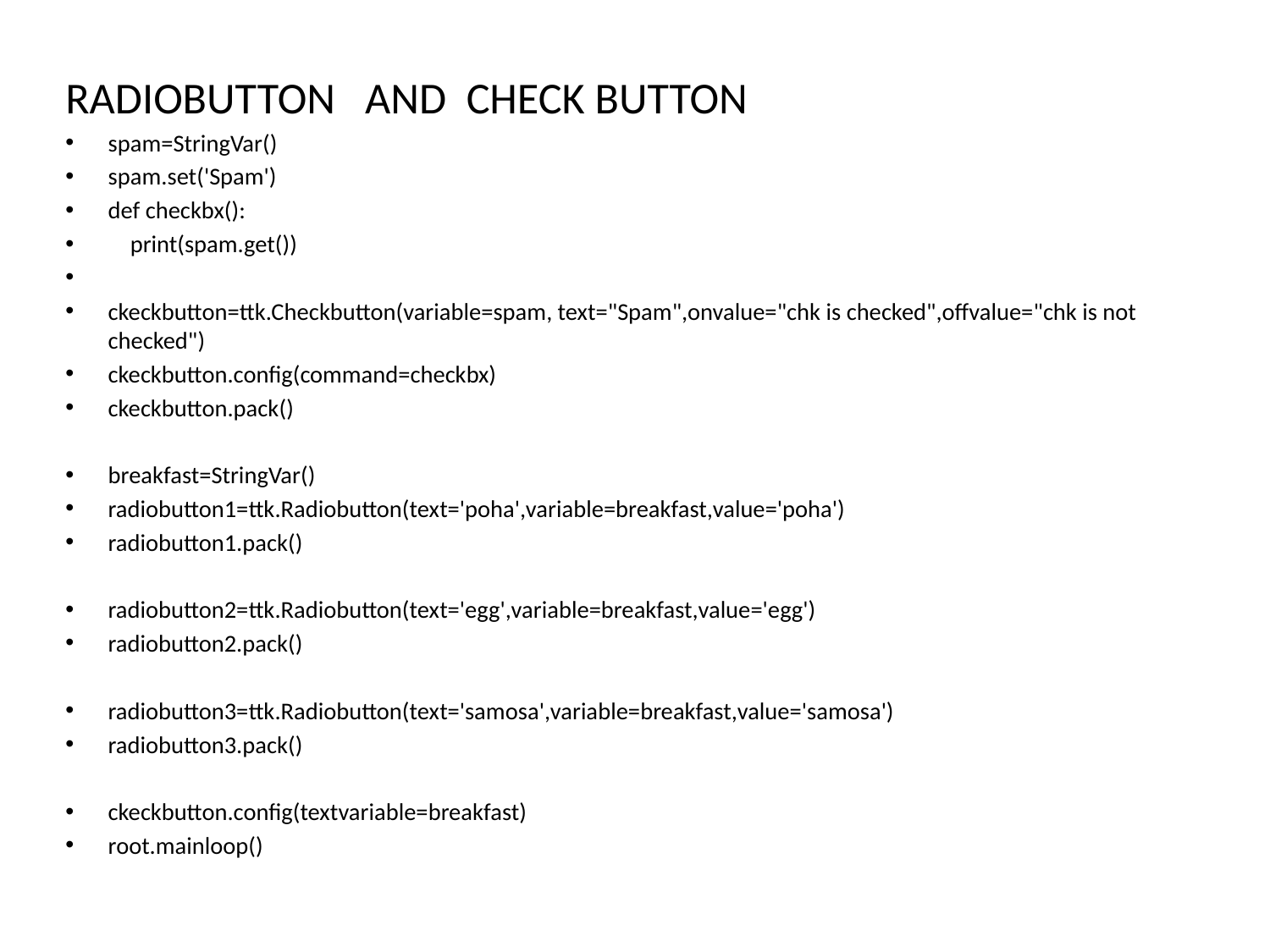

RADIOBUTTON   AND  CHECK BUTTON
spam=StringVar()
spam.set('Spam')
def checkbx():
    print(spam.get())

ckeckbutton=ttk.Checkbutton(variable=spam, text="Spam",onvalue="chk is checked",offvalue="chk is not checked")
ckeckbutton.config(command=checkbx)
ckeckbutton.pack()

breakfast=StringVar()
radiobutton1=ttk.Radiobutton(text='poha',variable=breakfast,value='poha')
radiobutton1.pack()

radiobutton2=ttk.Radiobutton(text='egg',variable=breakfast,value='egg')
radiobutton2.pack()

radiobutton3=ttk.Radiobutton(text='samosa',variable=breakfast,value='samosa')
radiobutton3.pack()

ckeckbutton.config(textvariable=breakfast)
root.mainloop()